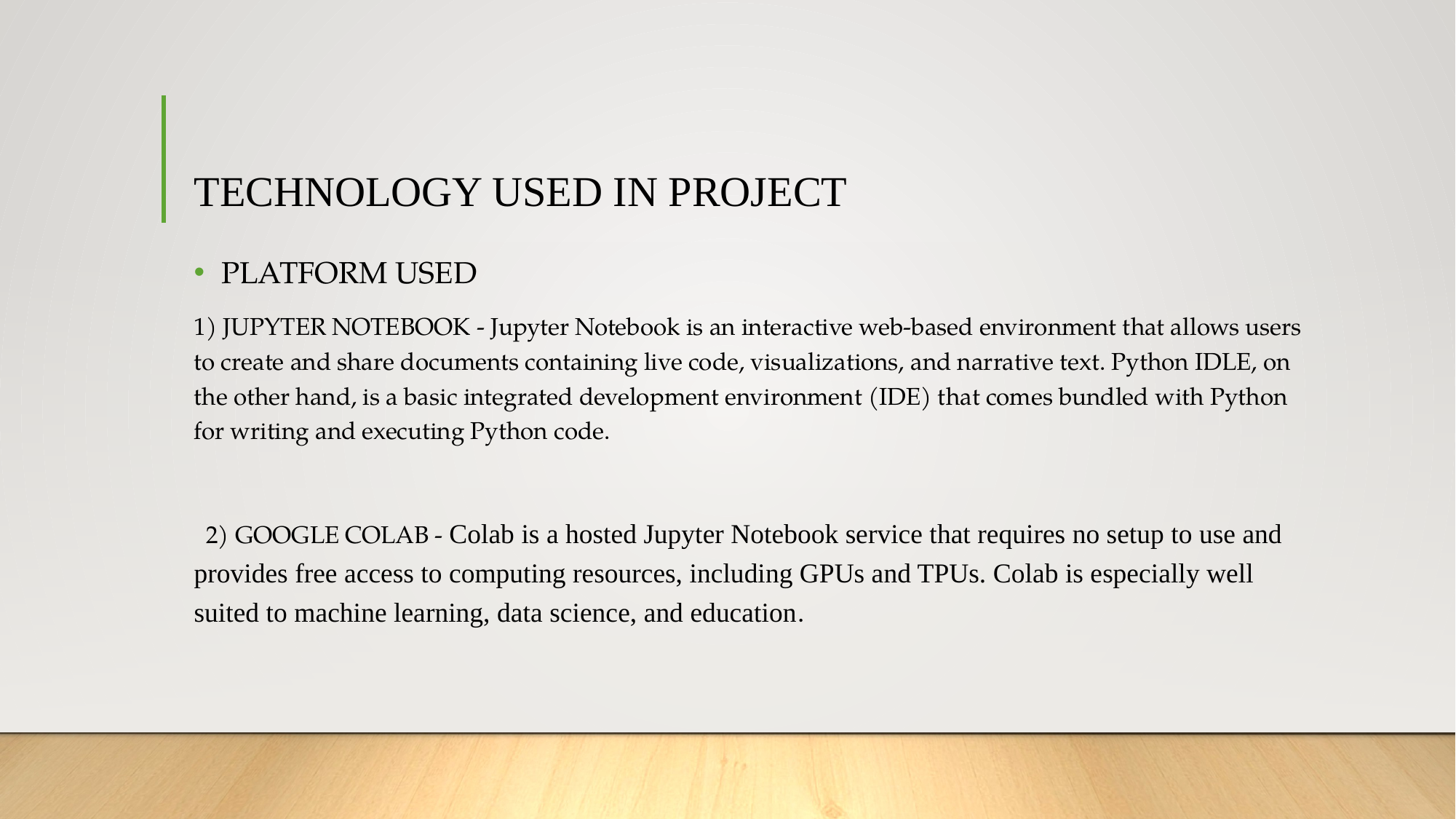

# TECHNOLOGY USED IN PROJECT
PLATFORM USED
1) JUPYTER NOTEBOOK - Jupyter Notebook is an interactive web-based environment that allows users to create and share documents containing live code, visualizations, and narrative text. Python IDLE, on the other hand, is a basic integrated development environment (IDE) that comes bundled with Python for writing and executing Python code.

  2) GOOGLE COLAB - Colab is a hosted Jupyter Notebook service that requires no setup to use and provides free access to computing resources, including GPUs and TPUs. Colab is especially well suited to machine learning, data science, and education.